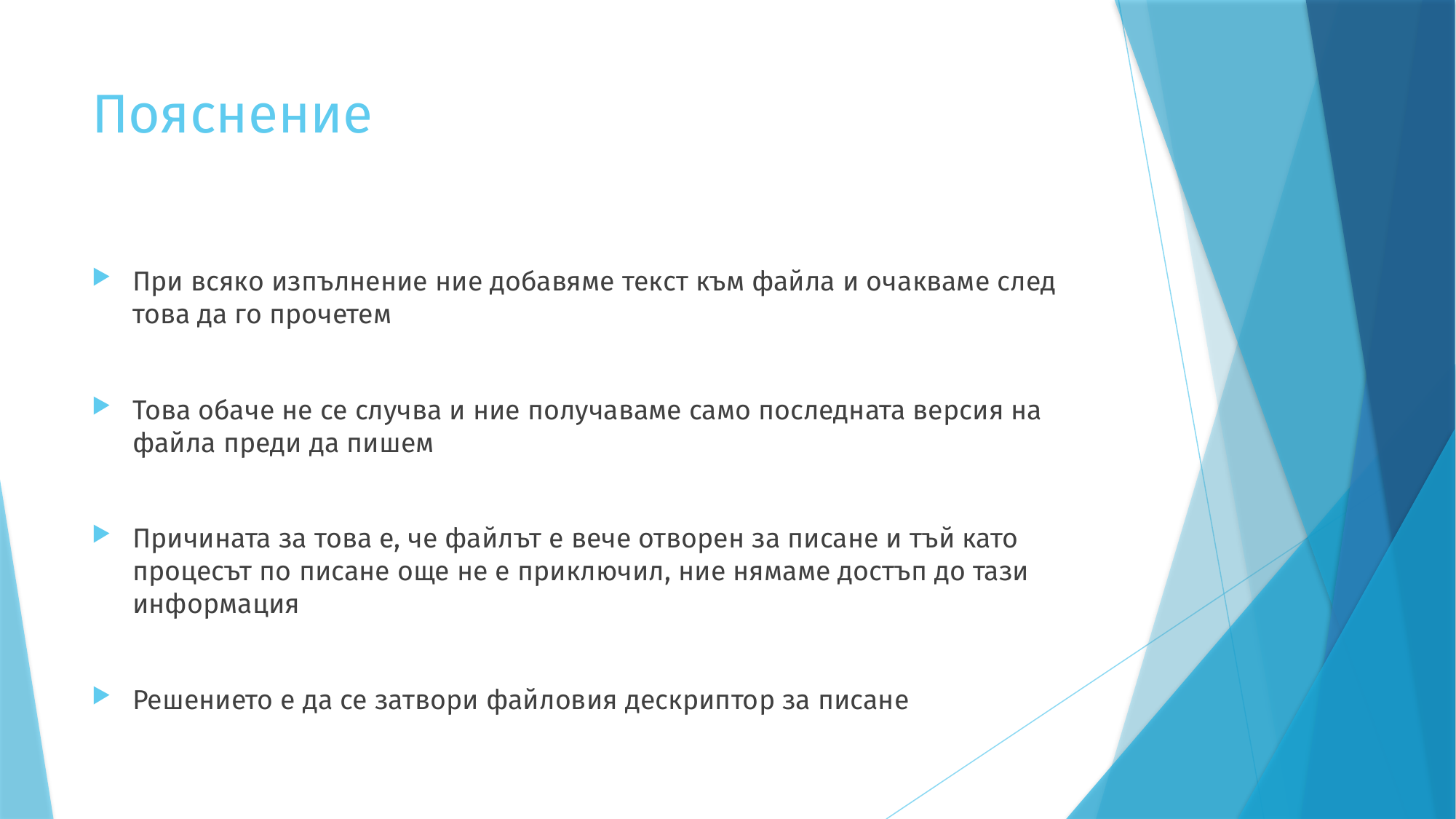

# Пояснение
При всяко изпълнение ние добавяме текст към файла и очакваме след това да го прочетем

Това обаче не се случва и ние получаваме само последната версия на файла преди да пишем

Причината за това е, че файлът е вече отворен за писане и тъй като процесът по писане още не е приключил, ние нямаме достъп до тази информация

Решението е да се затвори файловия дескриптор за писане